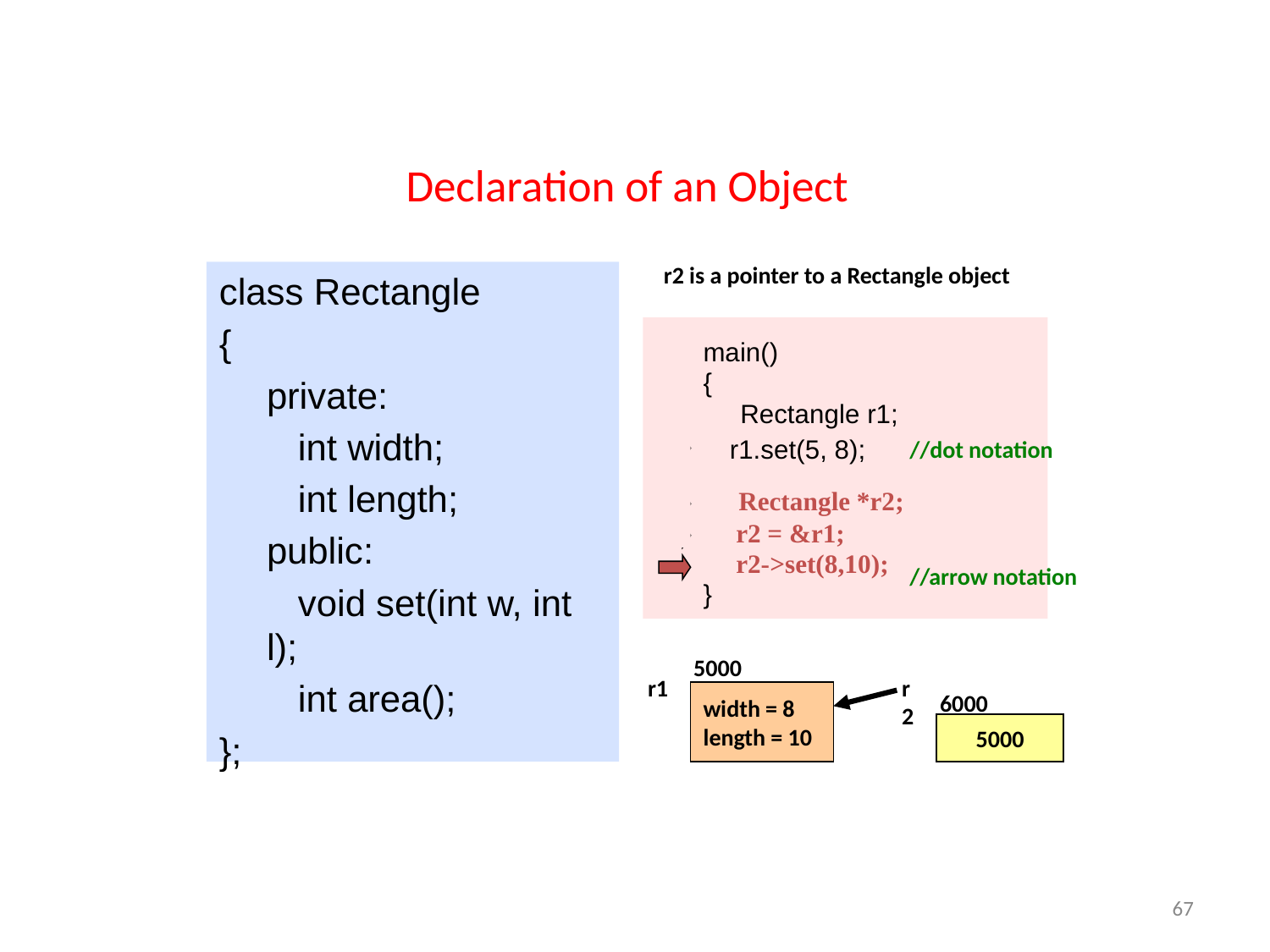

# Declaration of an Object
r2 is a pointer to a Rectangle object
class Rectangle
{
	private:
	   int width;
	   int length;
	public:
	   void set(int w, int l);
	   int area();
};

	main()
	{
	     Rectangle r1;
          r1.set(5, 8);

	    Rectangle *r2;
	     r2 = &r1;
	     r2->set(8,10);
	}

//dot notation

//arrow notation
5000
r1
width
length
width = 5
length = 8
r2
width = 8
length = 10
6000
???
5000
67